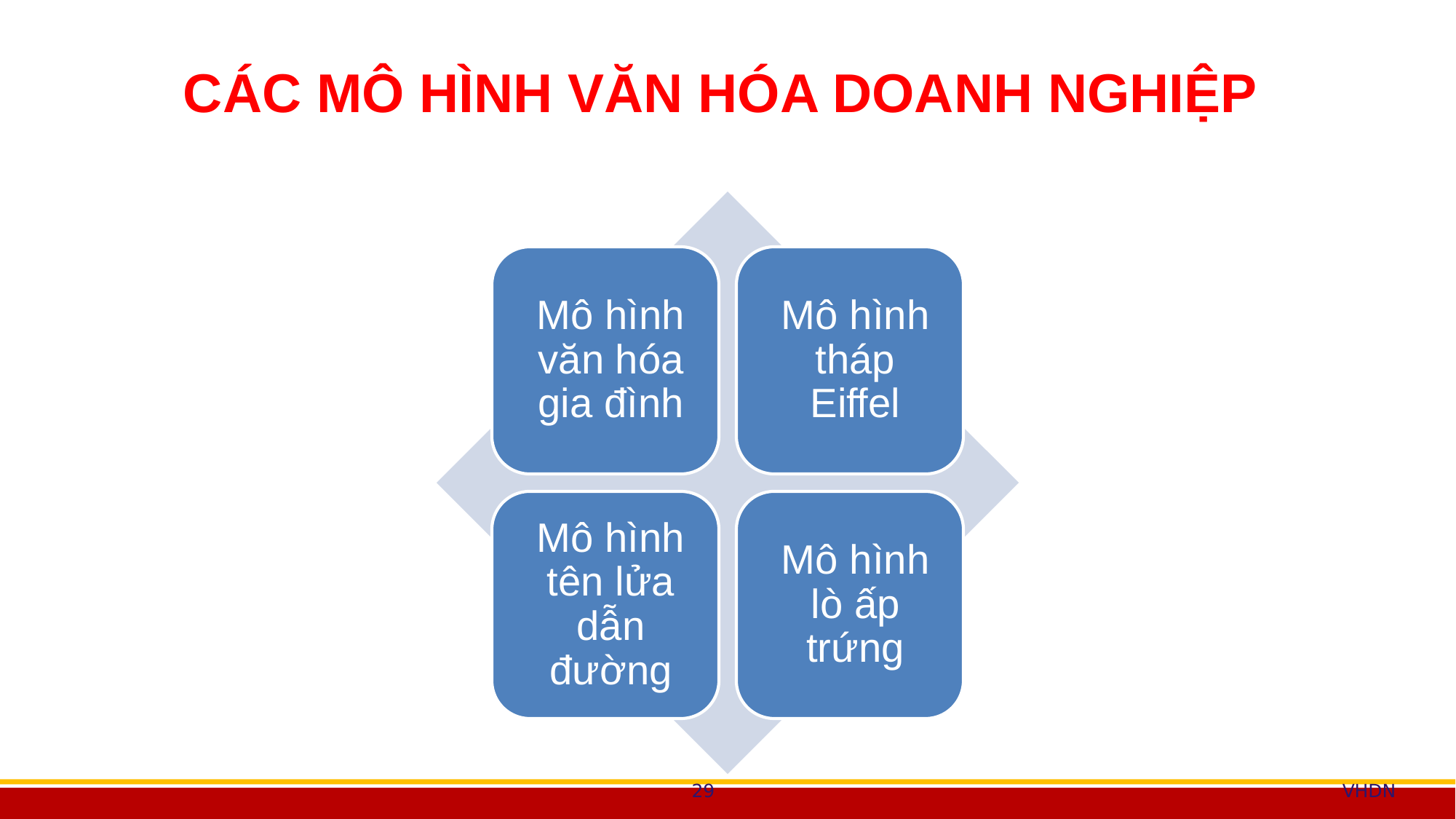

CÁC MÔ HÌNH VĂN HÓA DOANH NGHIỆP
Mô hình văn hóa gia đình
Mô hình tháp Eiffel
Mô hình tên lửa dẫn đường
Mô hình lò ấp trứng
29
VHDN